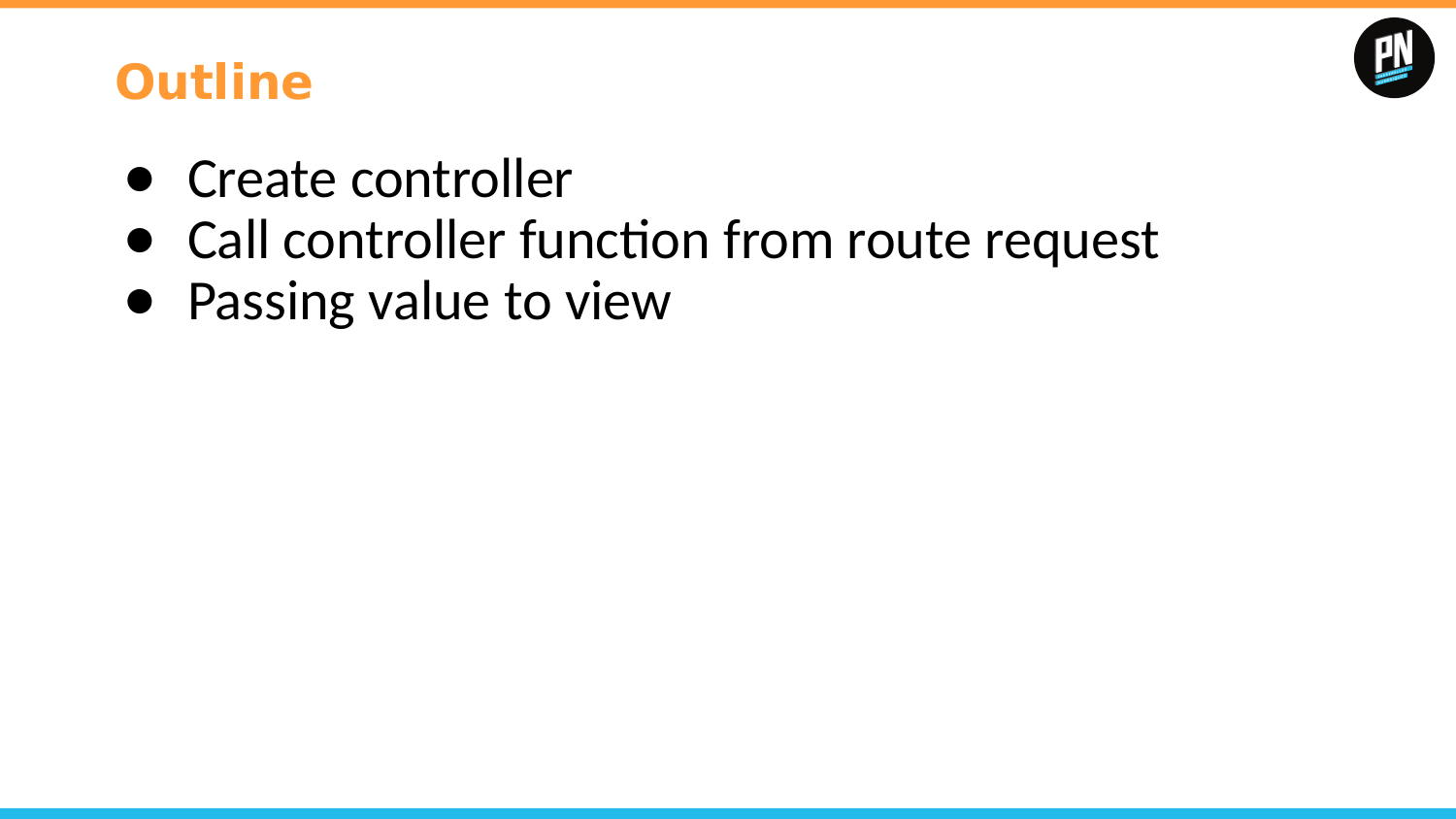

# Outline
Create controller
Call controller function from route request
Passing value to view